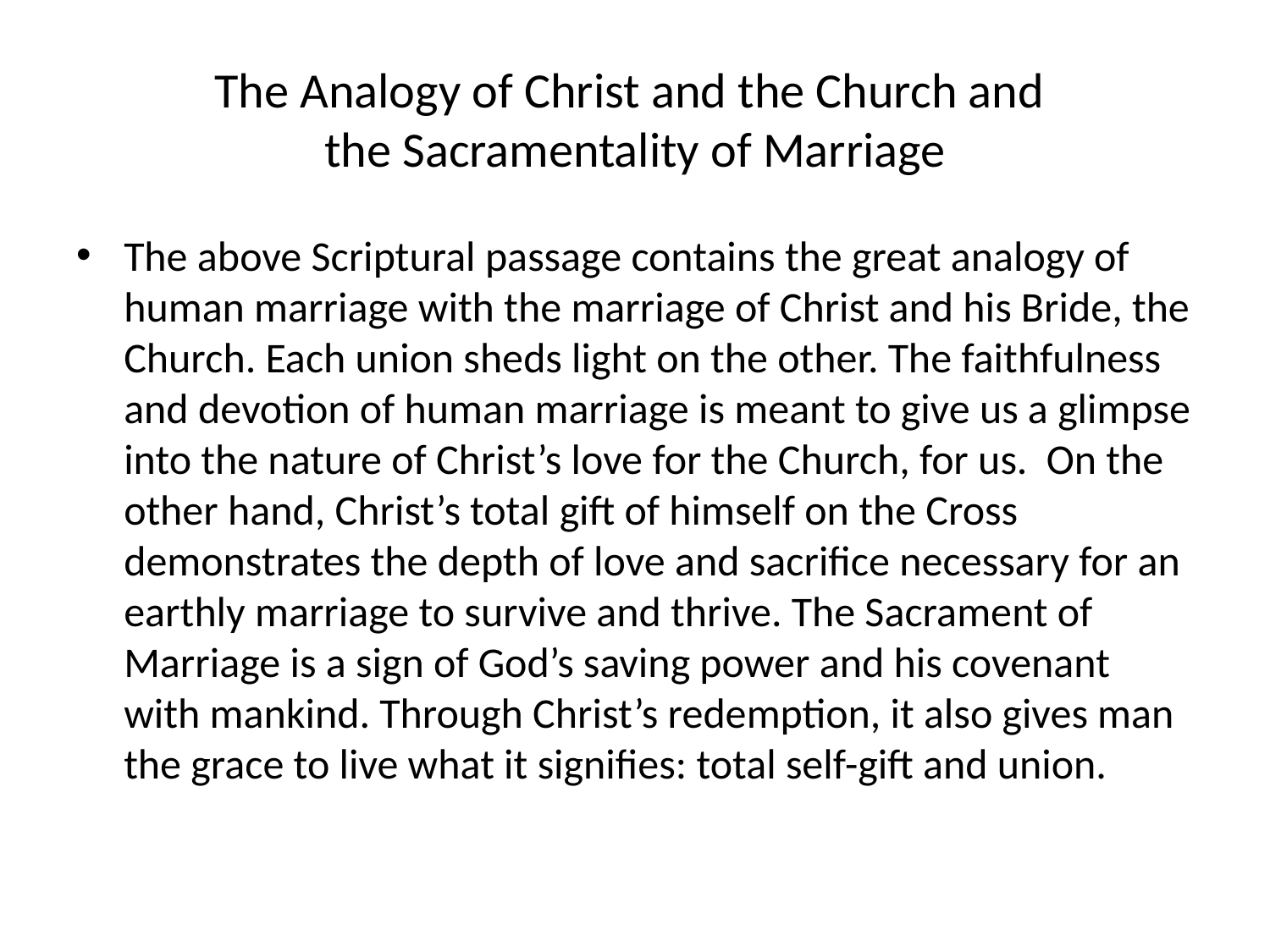

# The Analogy of Christ and the Church and the Sacramentality of Marriage
The above Scriptural passage contains the great analogy of human marriage with the marriage of Christ and his Bride, the Church. Each union sheds light on the other. The faithfulness and devotion of human marriage is meant to give us a glimpse into the nature of Christ’s love for the Church, for us.  On the other hand, Christ’s total gift of himself on the Cross demonstrates the depth of love and sacrifice necessary for an earthly marriage to survive and thrive. The Sacrament of Marriage is a sign of God’s saving power and his covenant with mankind. Through Christ’s redemption, it also gives man the grace to live what it signifies: total self-gift and union.